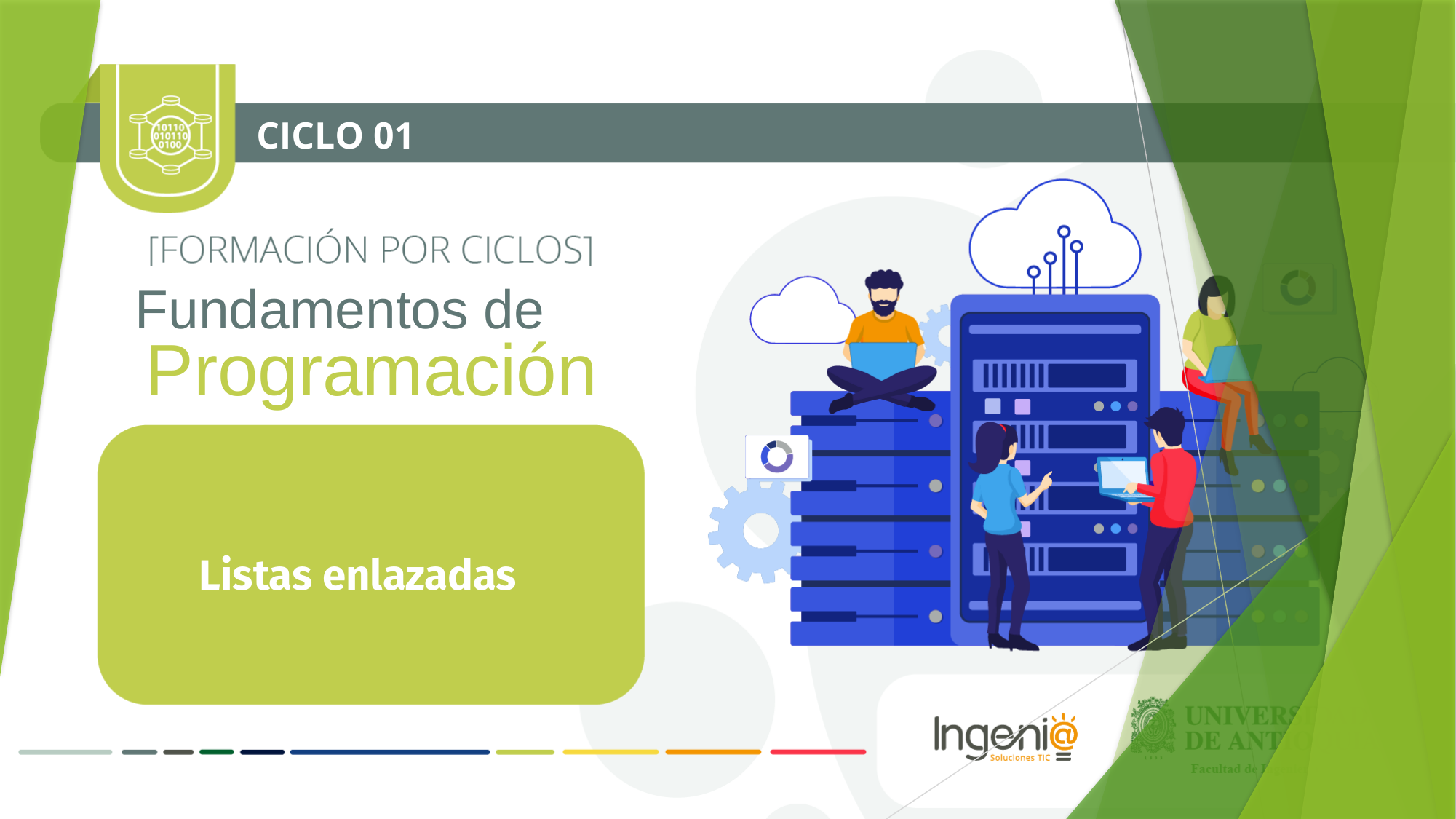

CICLO 01

Fundamentos de
Programación
Listas enlazadas